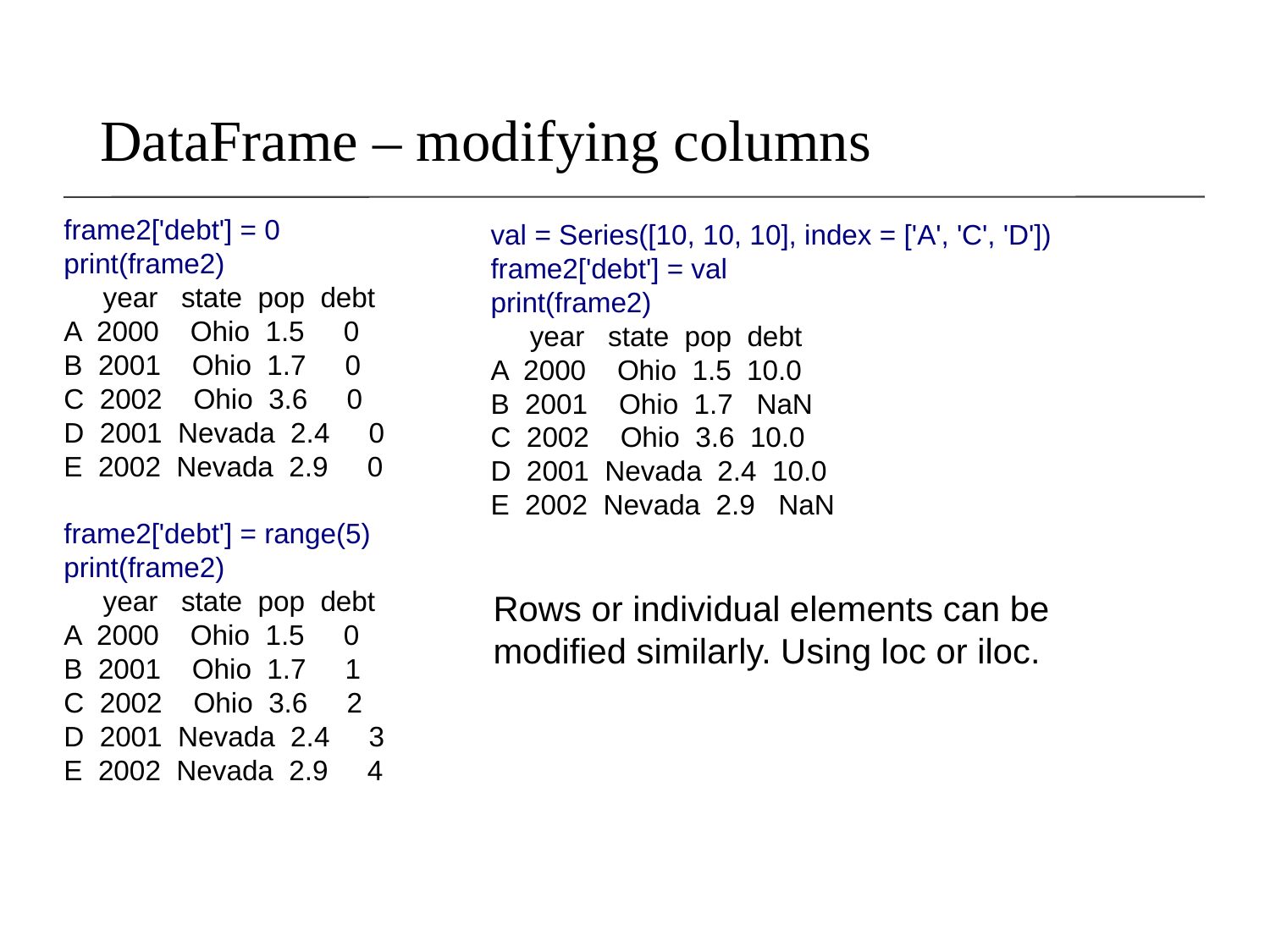

# DataFrame – modifying columns
frame2['debt'] = 0
print(frame2)
     year   state  pop  debt
A  2000    Ohio  1.5     0
B  2001    Ohio  1.7     0
C  2002    Ohio  3.6     0
D  2001  Nevada  2.4     0
E  2002  Nevada  2.9     0

frame2['debt'] = range(5)
print(frame2)
     year   state  pop  debt
A  2000    Ohio  1.5     0
B  2001    Ohio  1.7     1
C  2002    Ohio  3.6     2
D  2001  Nevada  2.4     3
E  2002  Nevada  2.9     4
val = Series([10, 10, 10], index = ['A', 'C', 'D'])
frame2['debt'] = val
print(frame2)
     year   state  pop  debt
A  2000    Ohio  1.5  10.0
B  2001    Ohio  1.7   NaN
C  2002    Ohio  3.6  10.0
D  2001  Nevada  2.4  10.0
E  2002  Nevada  2.9   NaN
Rows or individual elements can be modified similarly. Using loc or iloc.